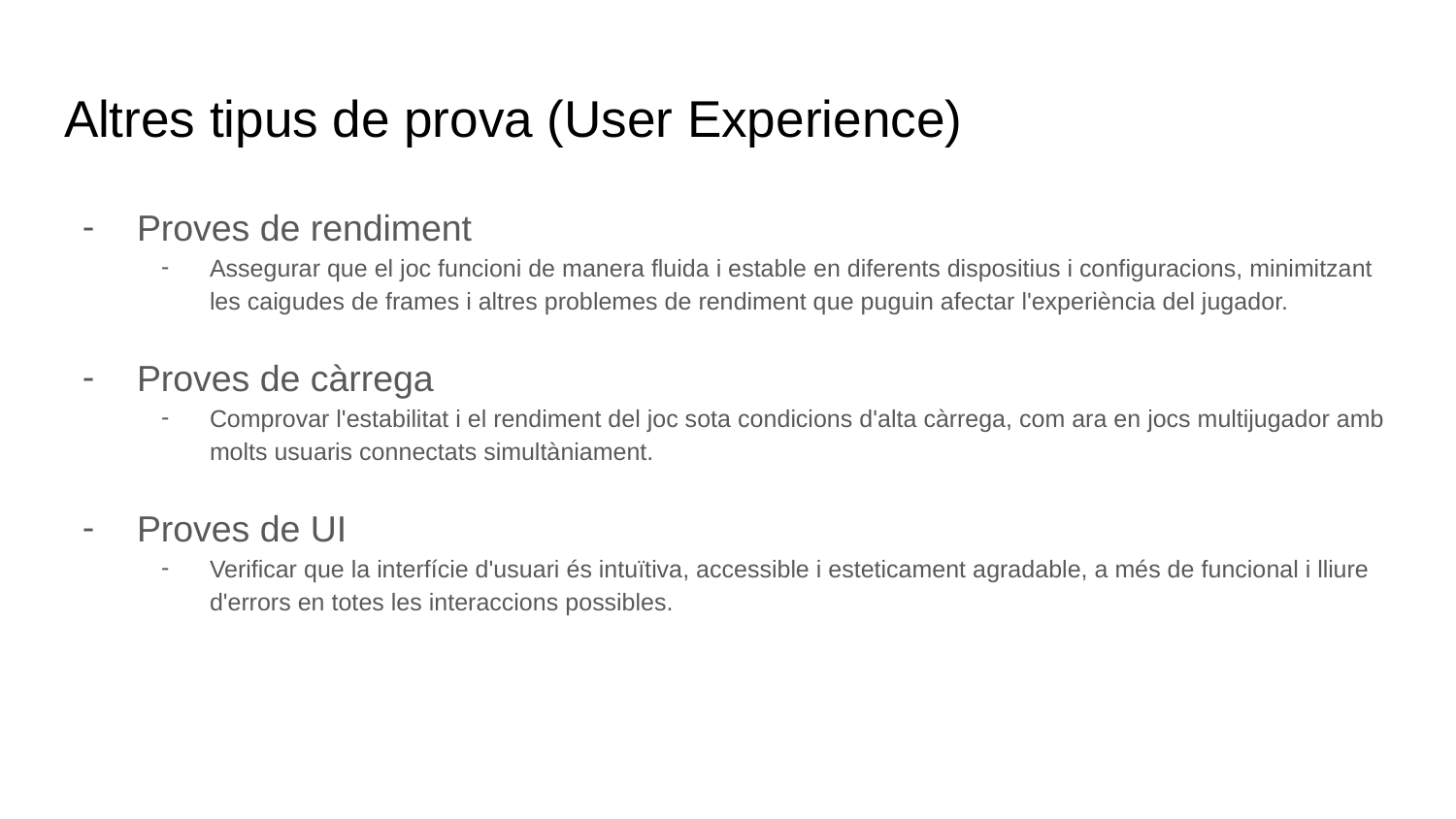

# Altres tipus de prova (User Experience)
Proves de rendiment
Assegurar que el joc funcioni de manera fluida i estable en diferents dispositius i configuracions, minimitzant les caigudes de frames i altres problemes de rendiment que puguin afectar l'experiència del jugador.
Proves de càrrega
Comprovar l'estabilitat i el rendiment del joc sota condicions d'alta càrrega, com ara en jocs multijugador amb molts usuaris connectats simultàniament.
Proves de UI
Verificar que la interfície d'usuari és intuïtiva, accessible i esteticament agradable, a més de funcional i lliure d'errors en totes les interaccions possibles.